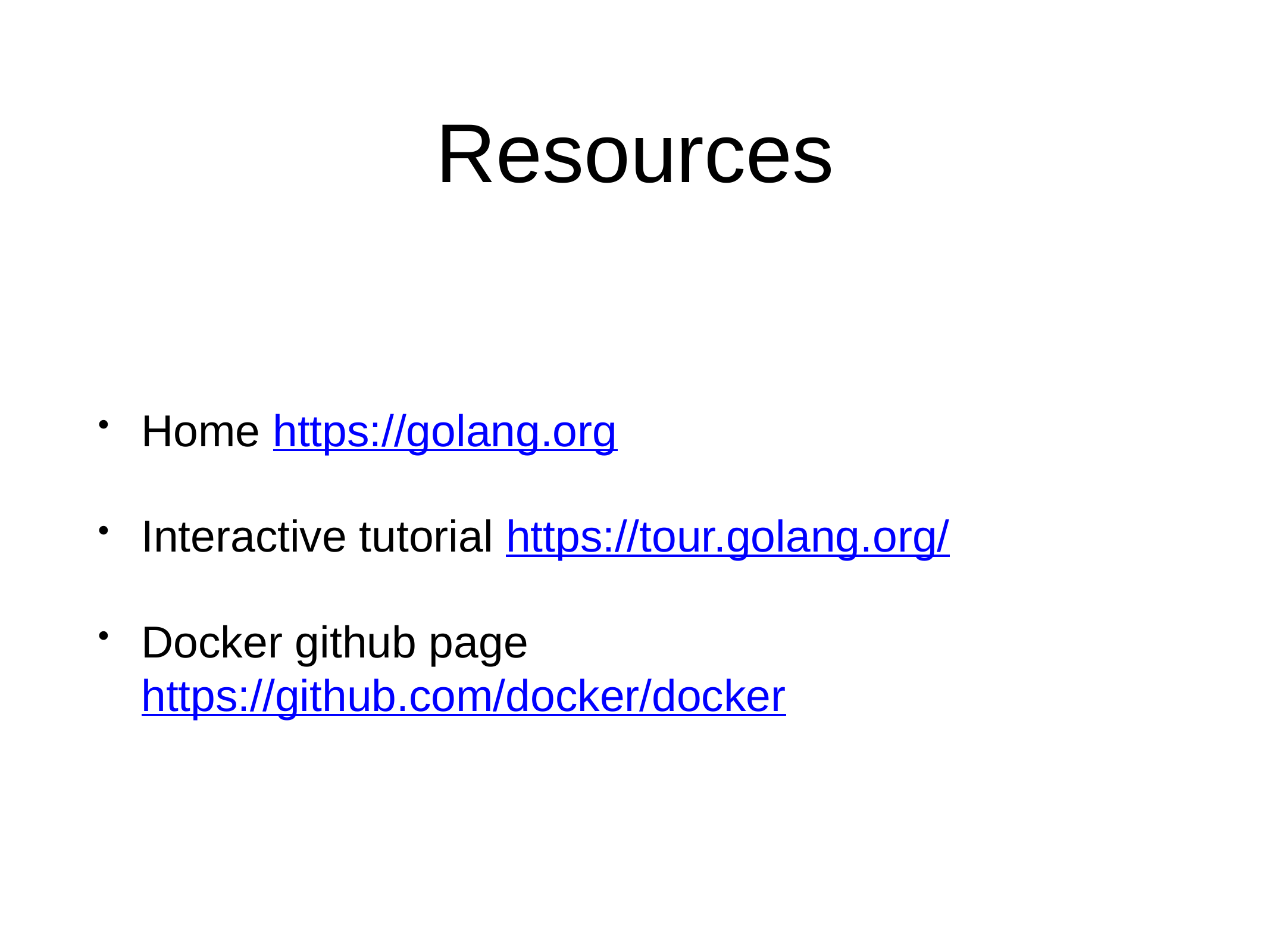

# Resources
Home https://golang.org
Interactive tutorial https://tour.golang.org/
Docker github page https://github.com/docker/docker